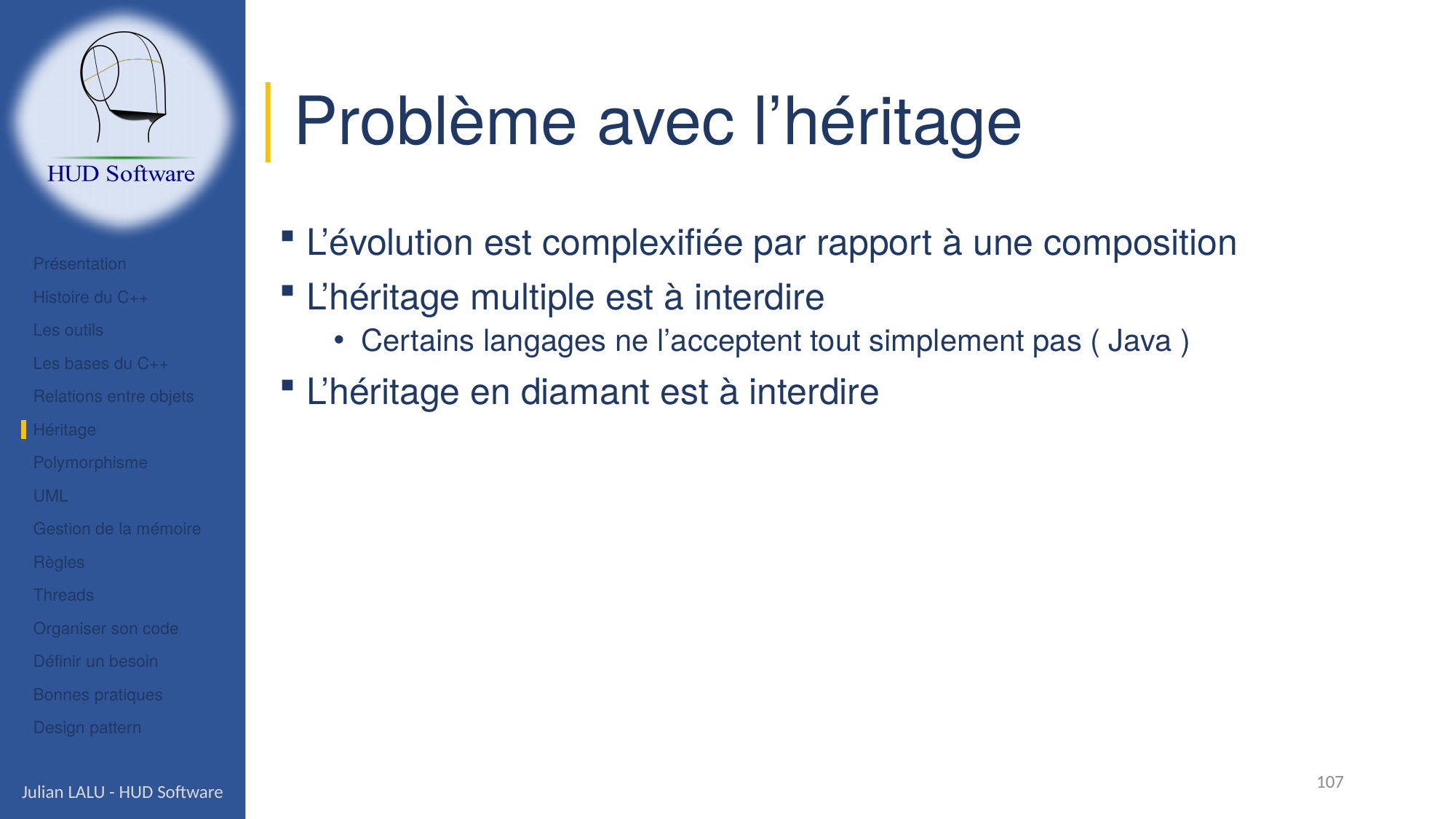

# Problème avec l’héritage
L’évolution est complexifiée par rapport à une composition
L’héritage multiple est à interdire
Certains langages ne l’acceptent tout simplement pas ( Java )
L’héritage en diamant est à interdire
Présentation
Histoire du C++
Les outils
Les bases du C++
Relations entre objets
Héritage
Polymorphisme
UML
Gestion de la mémoire
Règles
Threads
Organiser son code
Définir un besoin
Bonnes pratiques
Design pattern
107